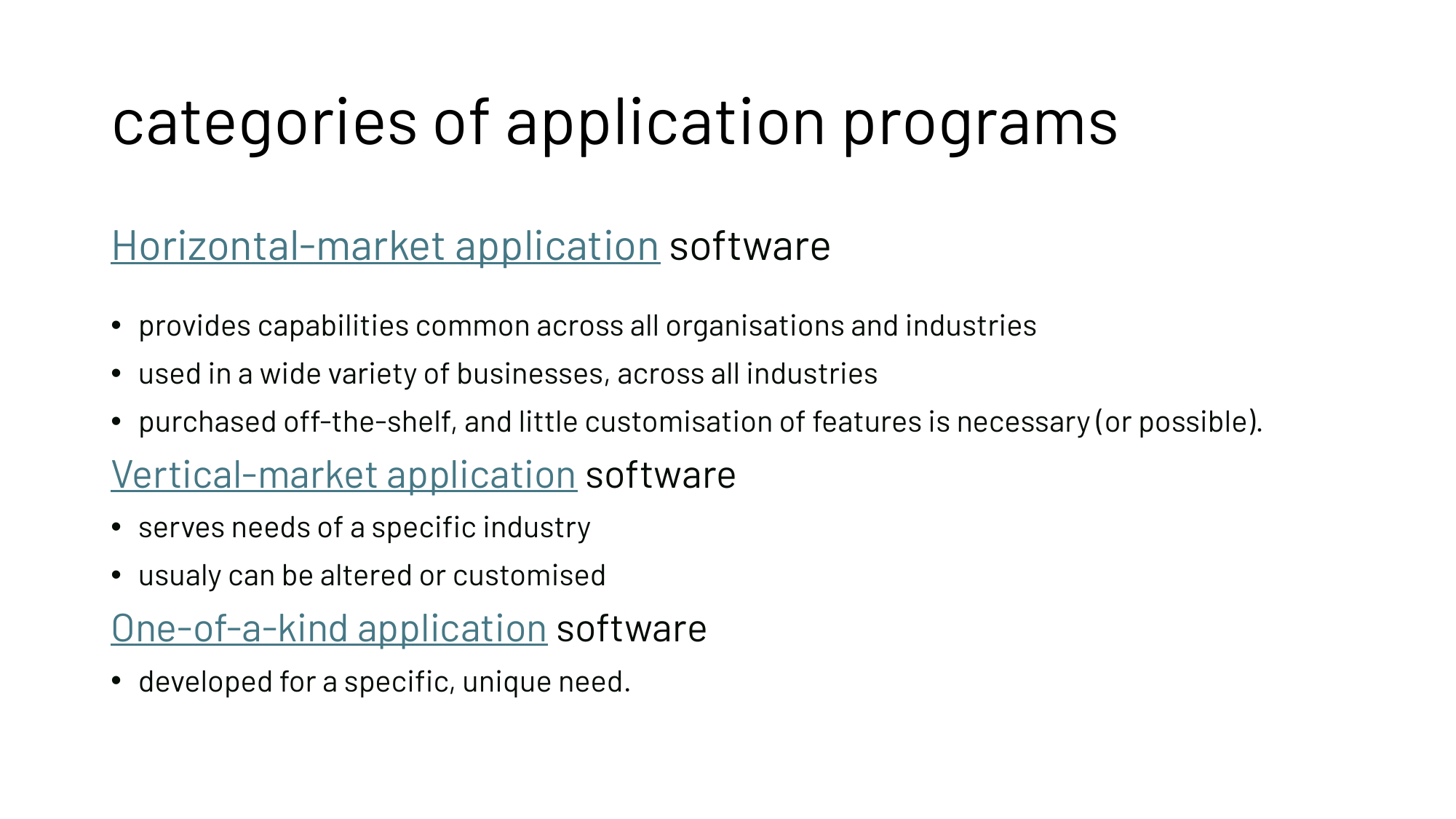

# categories of application programs
Horizontal-market application software
provides capabilities common across all organisations and industries
used in a wide variety of businesses, across all industries
purchased off-the-shelf, and little customisation of features is necessary (or possible).
Vertical-market application software
serves needs of a specific industry
usualy can be altered or customised
One-of-a-kind application software
developed for a specific, unique need.